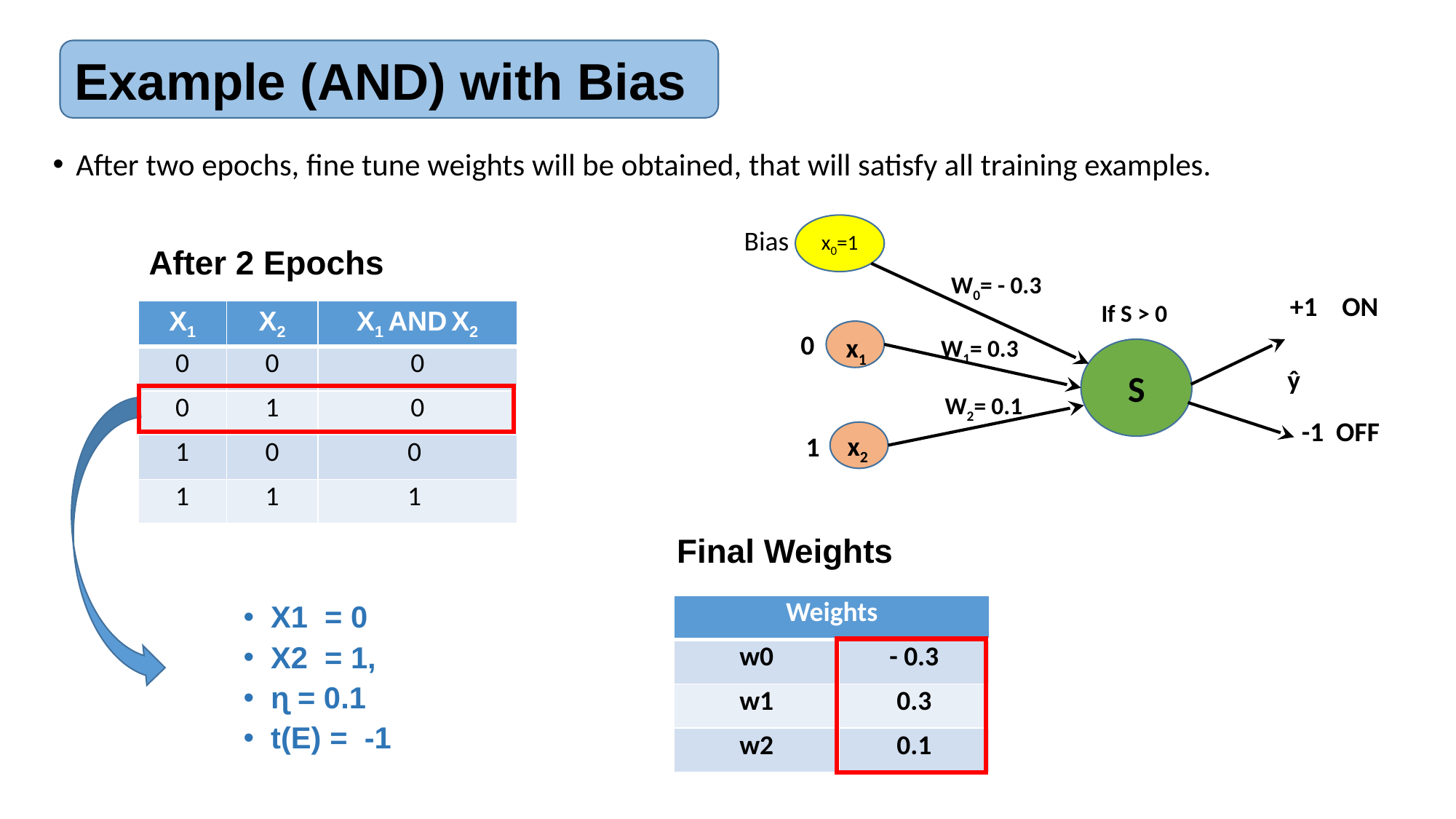

Example (AND) with Bias
After two epochs, fine tune weights will be obtained, that will satisfy all training examples.
x0=1
Bias
After 2 Epochs
W0= - 0.3
+1    ON
If S > 0
| X1 | X2 | X1 AND X2 |
| --- | --- | --- |
| 0 | 0 | 0 |
| 0 | 1 | 0 |
| 1 | 0 | 0 |
| 1 | 1 | 1 |

x1
W1= 0.3
S
ŷ
W2= 0.1

x2
0

-1  OFF
1
Final Weights
| Weights |  |
| --- | --- |
| w0 | - 0.3 |
| w1 | 0.3 |
| w2 | 0.1 |
X1  = 0
X2  = 1,
ɳ = 0.1
t(E) =  -1